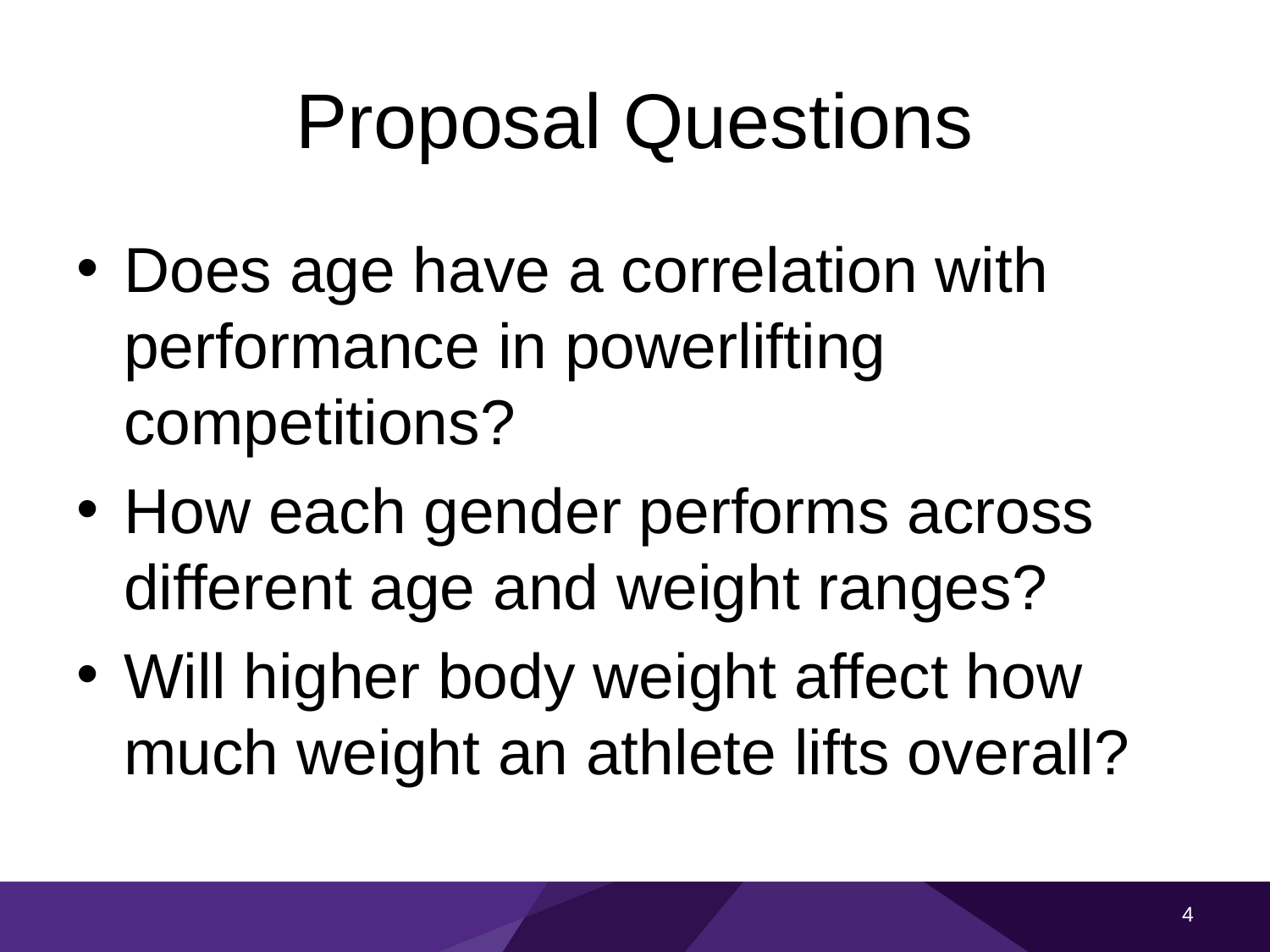

# Proposal Questions
Does age have a correlation with performance in powerlifting competitions?
How each gender performs across
different age and weight ranges?
Will higher body weight affect how much weight an athlete lifts overall?

4